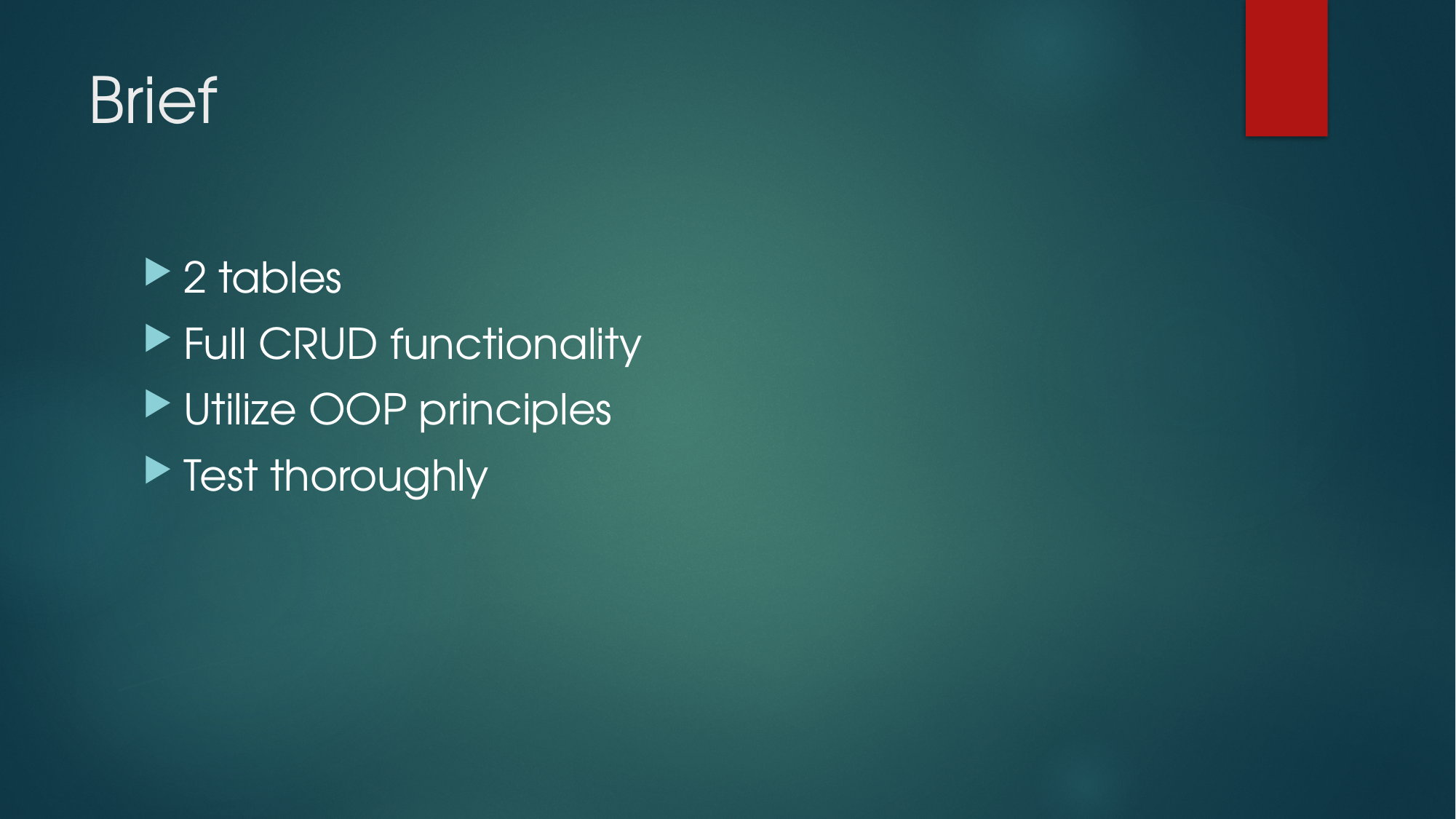

# Brief
2 tables
Full CRUD functionality
Utilize OOP principles
Test thoroughly